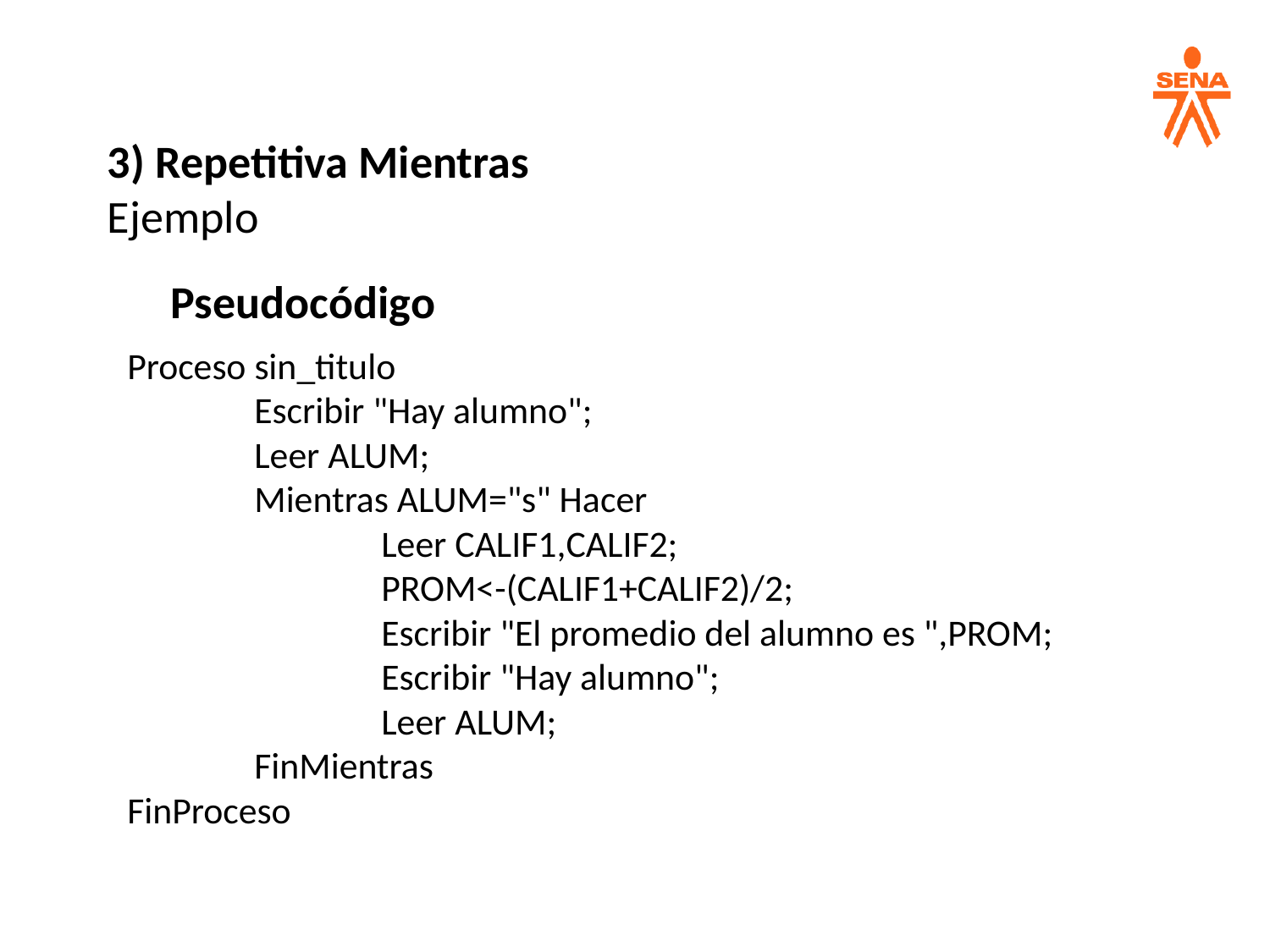

3) Repetitiva Mientras
Ejemplo
	Pseudocódigo
Proceso sin_titulo
	Escribir "Hay alumno";
	Leer ALUM;
	Mientras ALUM="s" Hacer
		Leer CALIF1,CALIF2;
		PROM<-(CALIF1+CALIF2)/2;
		Escribir "El promedio del alumno es ",PROM;
		Escribir "Hay alumno";
		Leer ALUM;
	FinMientras
FinProceso